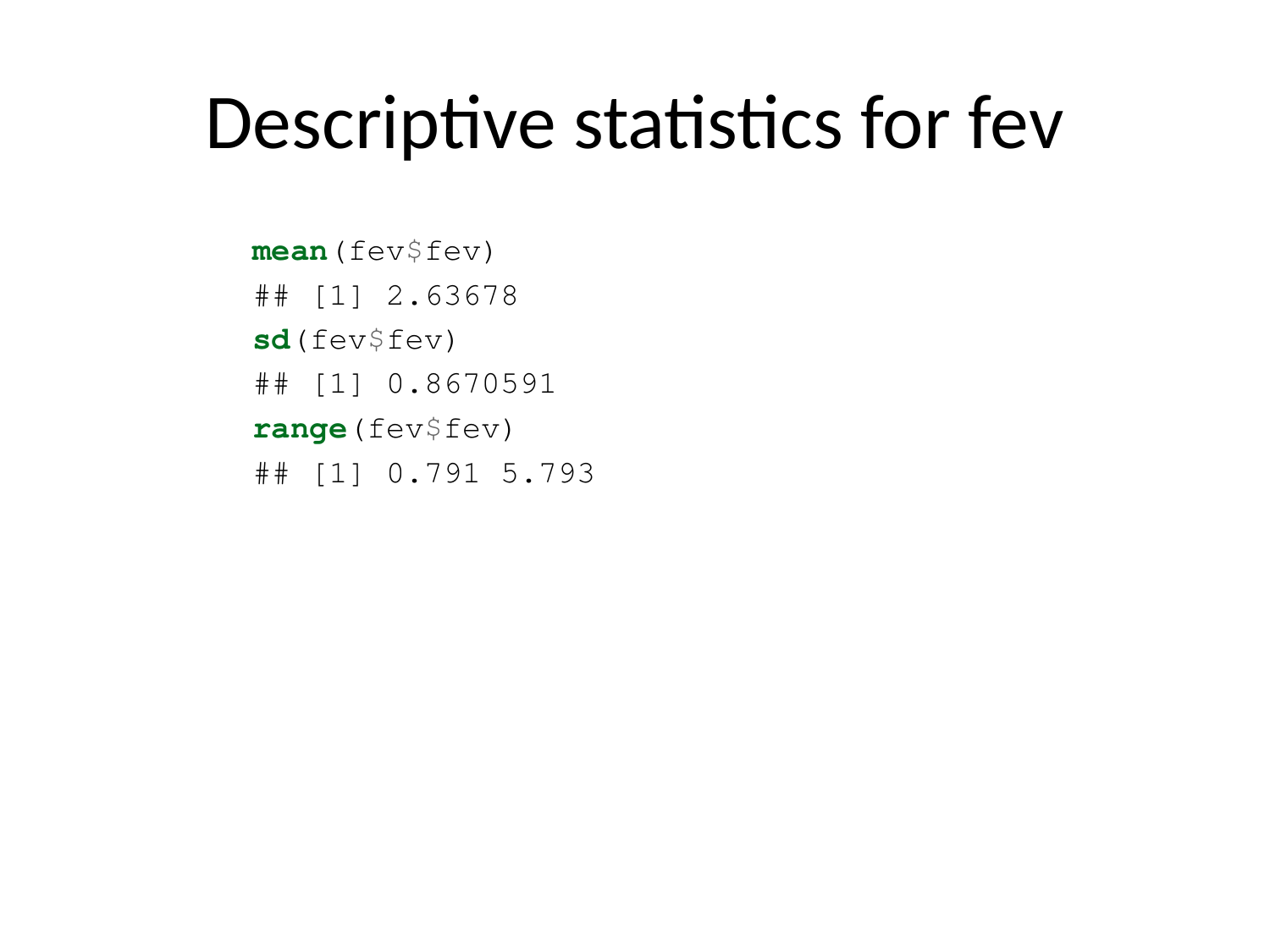

# Descriptive statistics for fev
mean(fev$fev)
## [1] 2.63678
sd(fev$fev)
## [1] 0.8670591
range(fev$fev)
## [1] 0.791 5.793